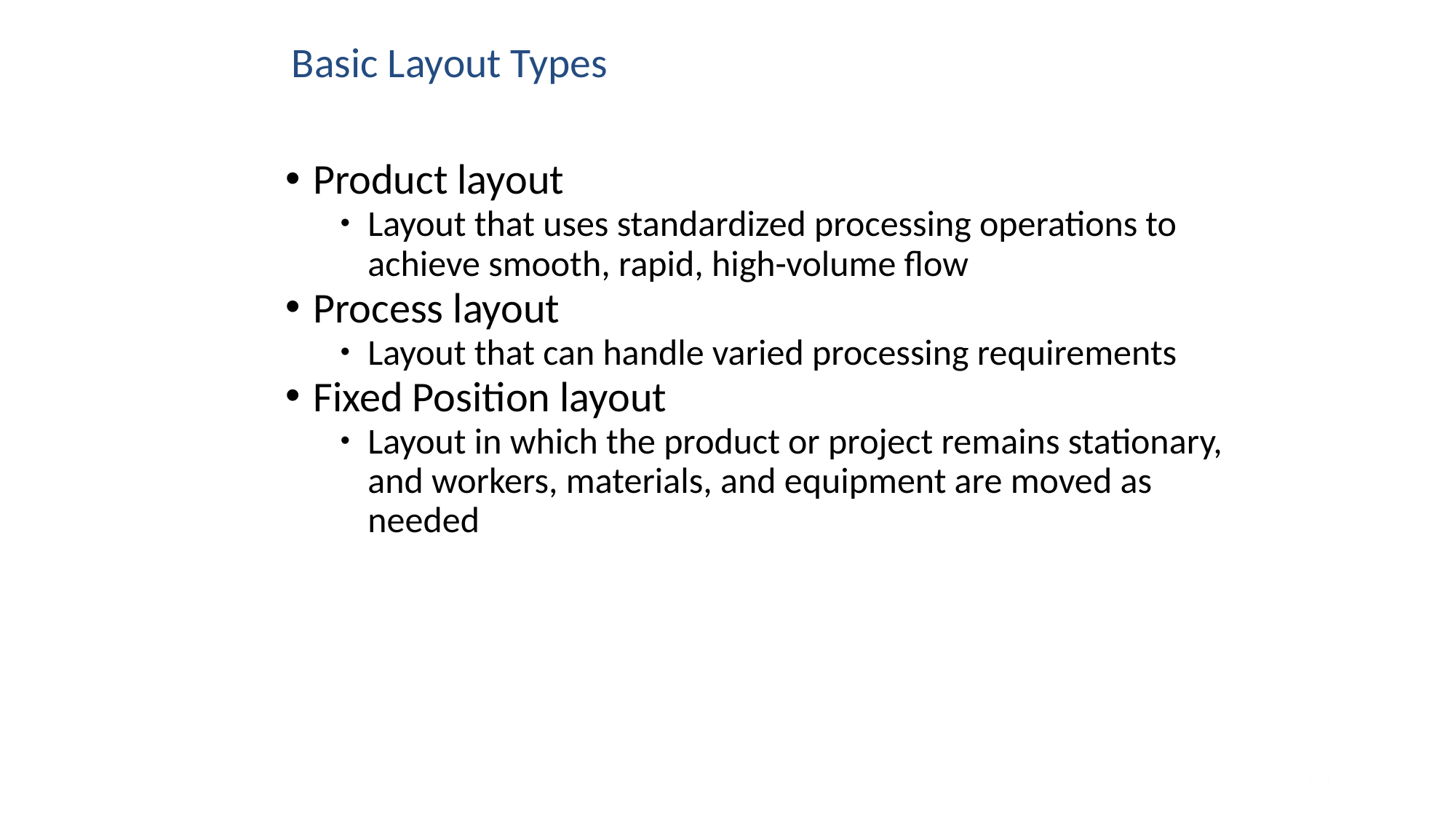

# Basic Layout Types
Product layout
Layout that uses standardized processing operations to achieve smooth, rapid, high-volume flow
Process layout
Layout that can handle varied processing requirements
Fixed Position layout
Layout in which the product or project remains stationary, and workers, materials, and equipment are moved as needed
6-17